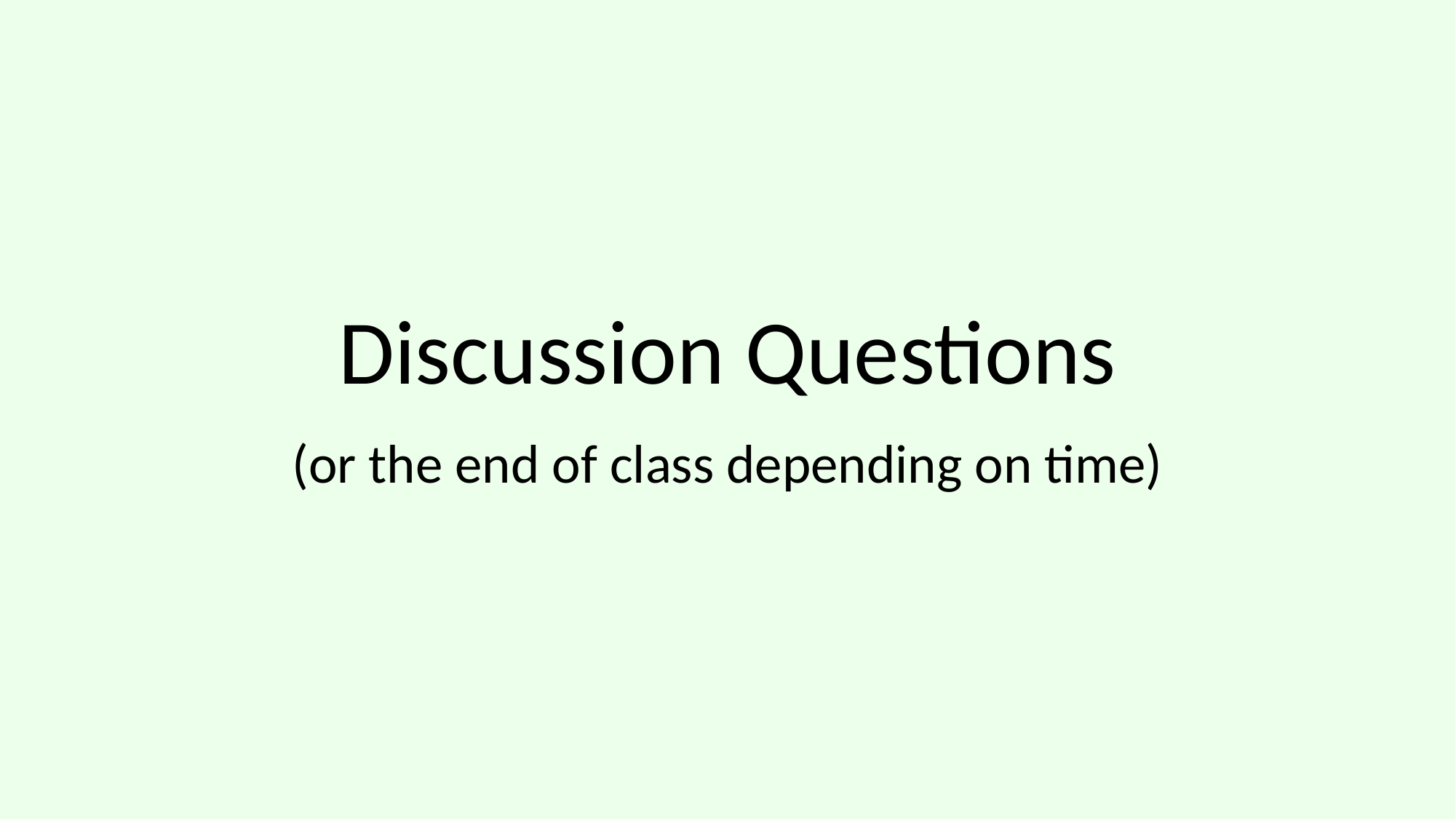

# Discussion Questions
(or the end of class depending on time)